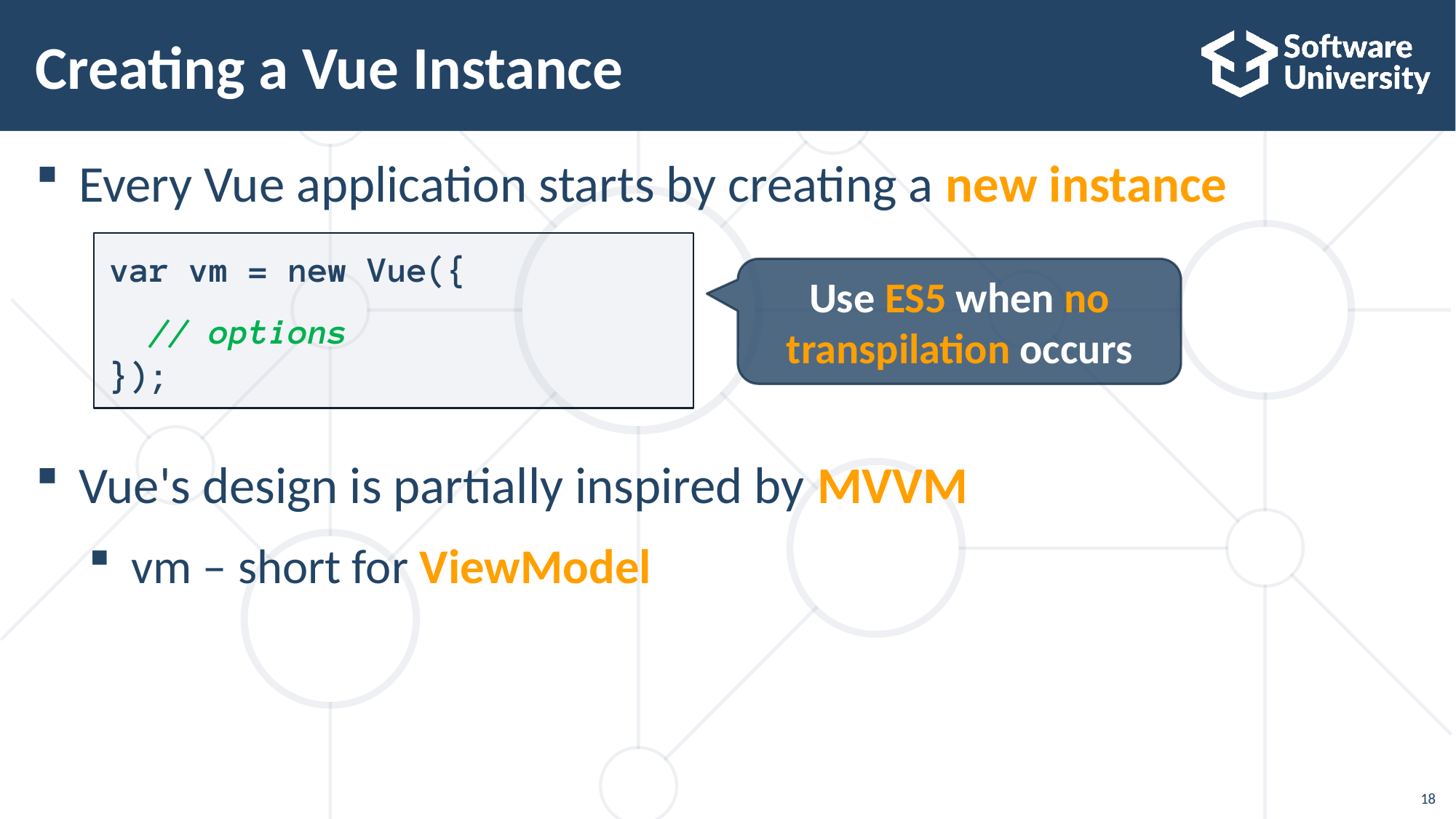

# Creating a Vue Instance
Every Vue application starts by creating a new instance
Vue's design is partially inspired by MVVM
vm – short for ViewModel
var vm = new Vue({
  // options
});
Use ES5 when no transpilation occurs
18